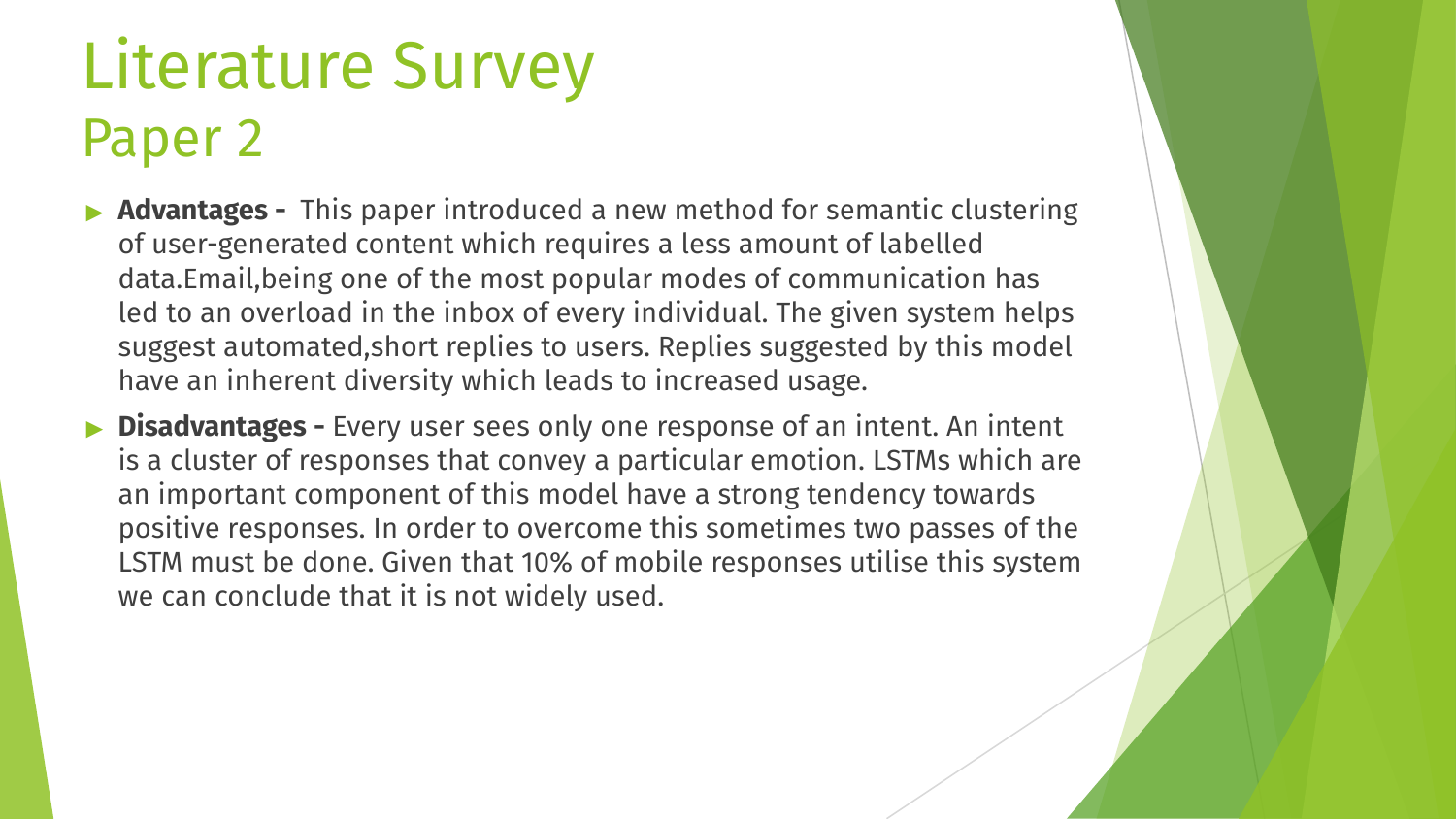

# Literature Survey Paper 2
Advantages -  This paper introduced a new method for semantic clustering of user-generated content which requires a less amount of labelled data.Email,being one of the most popular modes of communication has led to an overload in the inbox of every individual. The given system helps suggest automated,short replies to users. Replies suggested by this model have an inherent diversity which leads to increased usage.
Disadvantages - Every user sees only one response of an intent. An intent is a cluster of responses that convey a particular emotion. LSTMs which are an important component of this model have a strong tendency towards positive responses. In order to overcome this sometimes two passes of the LSTM must be done. Given that 10% of mobile responses utilise this system we can conclude that it is not widely used.